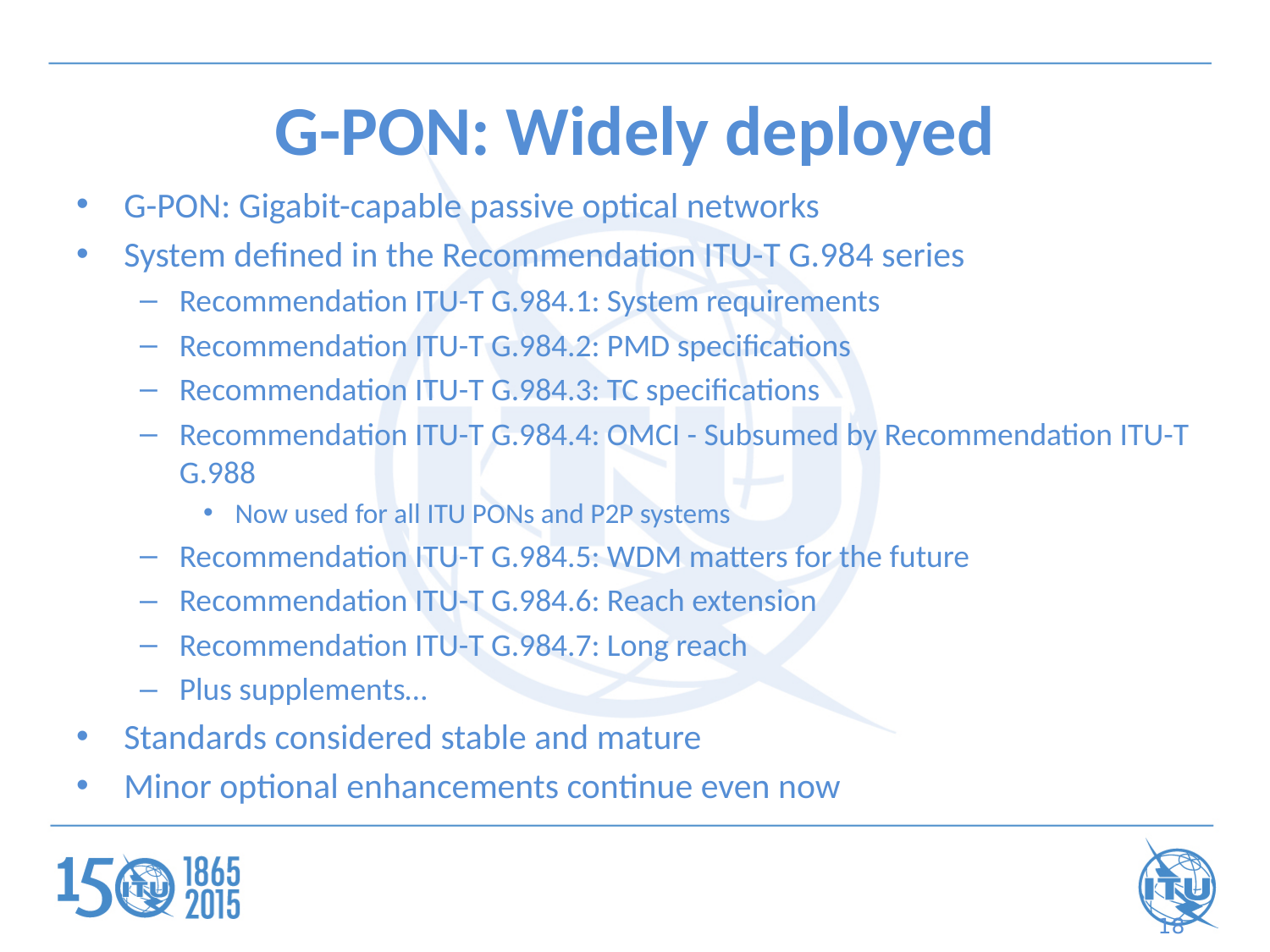

# G-PON: Widely deployed
G-PON: Gigabit-capable passive optical networks
System defined in the Recommendation ITU-T G.984 series
Recommendation ITU-T G.984.1: System requirements
Recommendation ITU-T G.984.2: PMD specifications
Recommendation ITU-T G.984.3: TC specifications
Recommendation ITU-T G.984.4: OMCI - Subsumed by Recommendation ITU-T G.988
Now used for all ITU PONs and P2P systems
Recommendation ITU-T G.984.5: WDM matters for the future
Recommendation ITU-T G.984.6: Reach extension
Recommendation ITU-T G.984.7: Long reach
Plus supplements…
Standards considered stable and mature
Minor optional enhancements continue even now
18